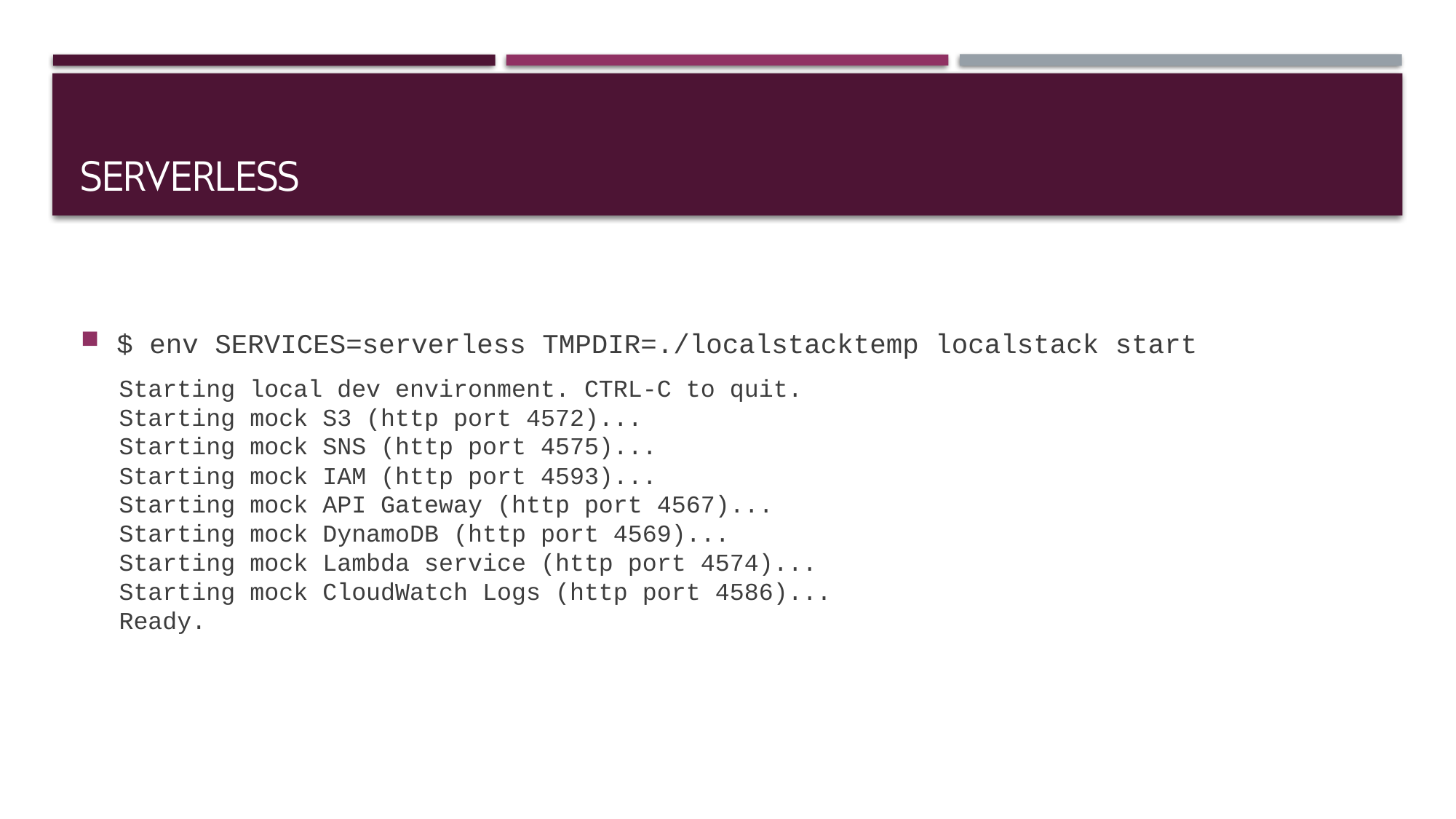

# serverless
$ env SERVICES=serverless TMPDIR=./localstacktemp localstack start
Starting local dev environment. CTRL-C to quit.
Starting mock S3 (http port 4572)...
Starting mock SNS (http port 4575)...
Starting mock IAM (http port 4593)...
Starting mock API Gateway (http port 4567)...
Starting mock DynamoDB (http port 4569)...
Starting mock Lambda service (http port 4574)...
Starting mock CloudWatch Logs (http port 4586)...
Ready.